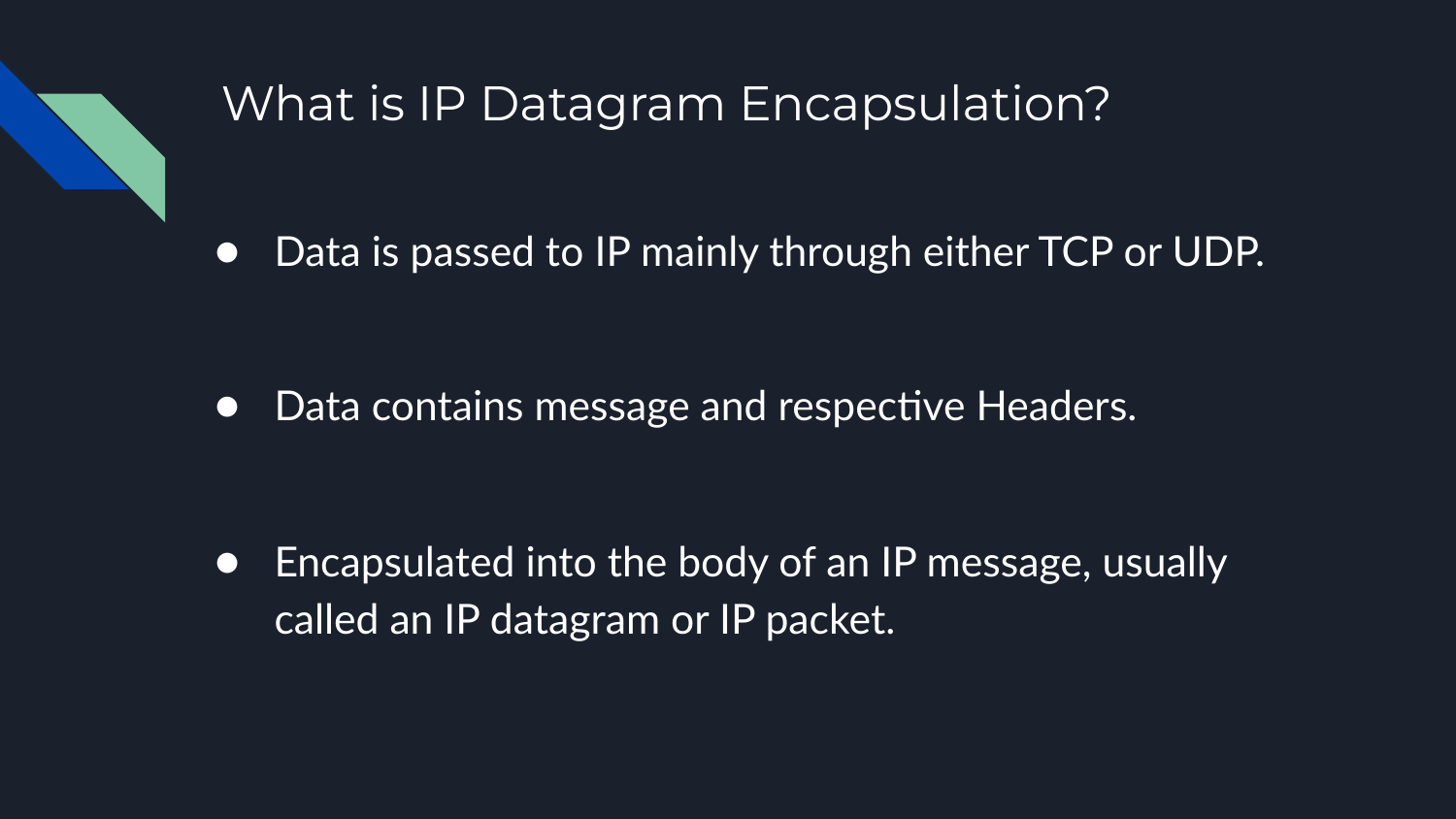

# What is IP Datagram Encapsulation?
Data is passed to IP mainly through either TCP or UDP.

Data contains message and respective Headers.

Encapsulated into the body of an IP message, usually called an IP datagram or IP packet.